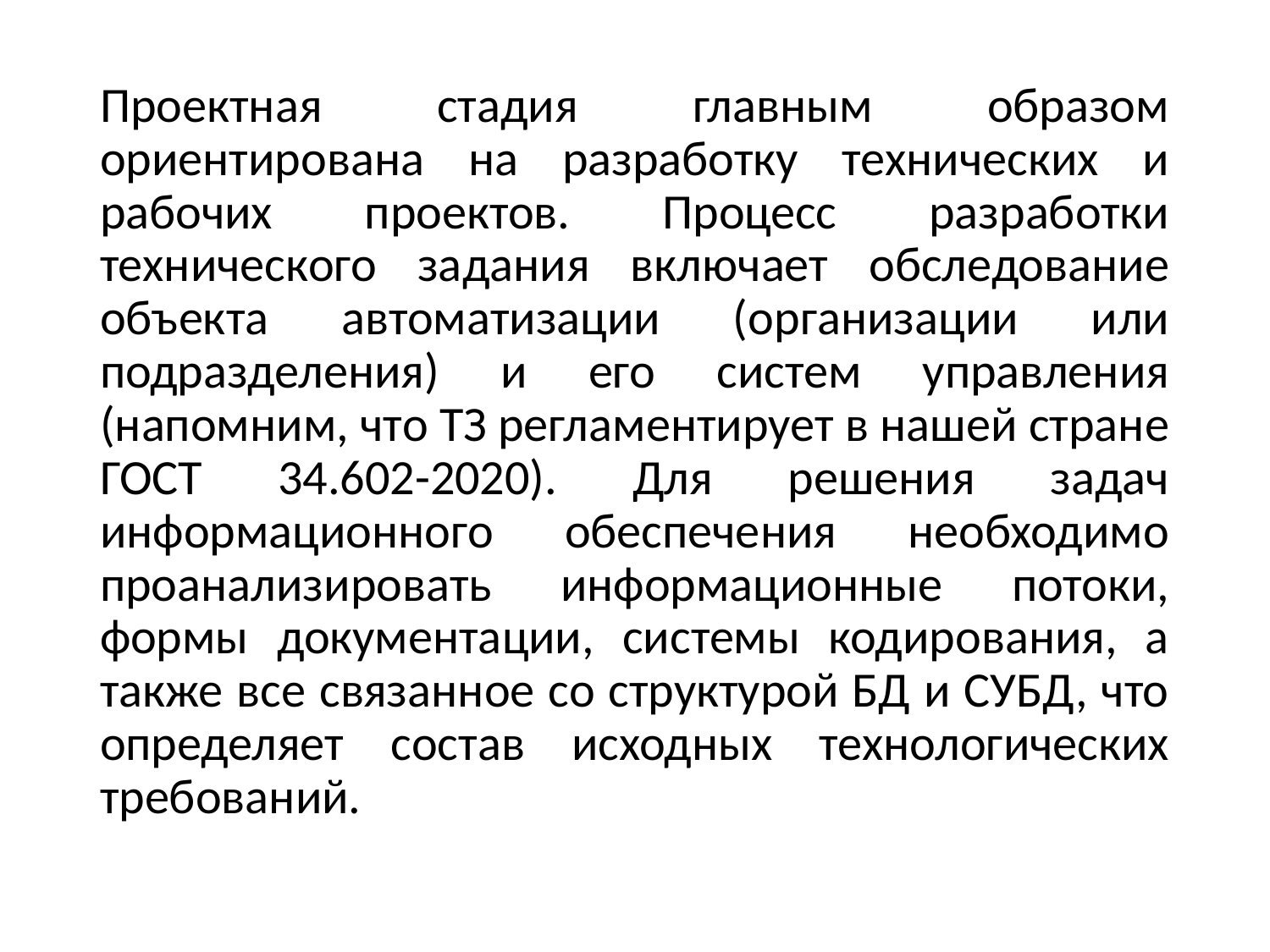

Проектная стадия главным образом ориентирована на разработку технических и рабочих проектов. Процесс разработки технического задания включает обследование объекта автоматизации (организации или подразделения) и его систем управления (напомним, что ТЗ регламентирует в нашей стране ГОСТ 34.602-2020). Для решения задач информационного обеспечения необходимо проанализировать информационные потоки, формы документации, системы кодирования, а также все связанное со структурой БД и СУБД, что определяет состав исходных технологических требований.